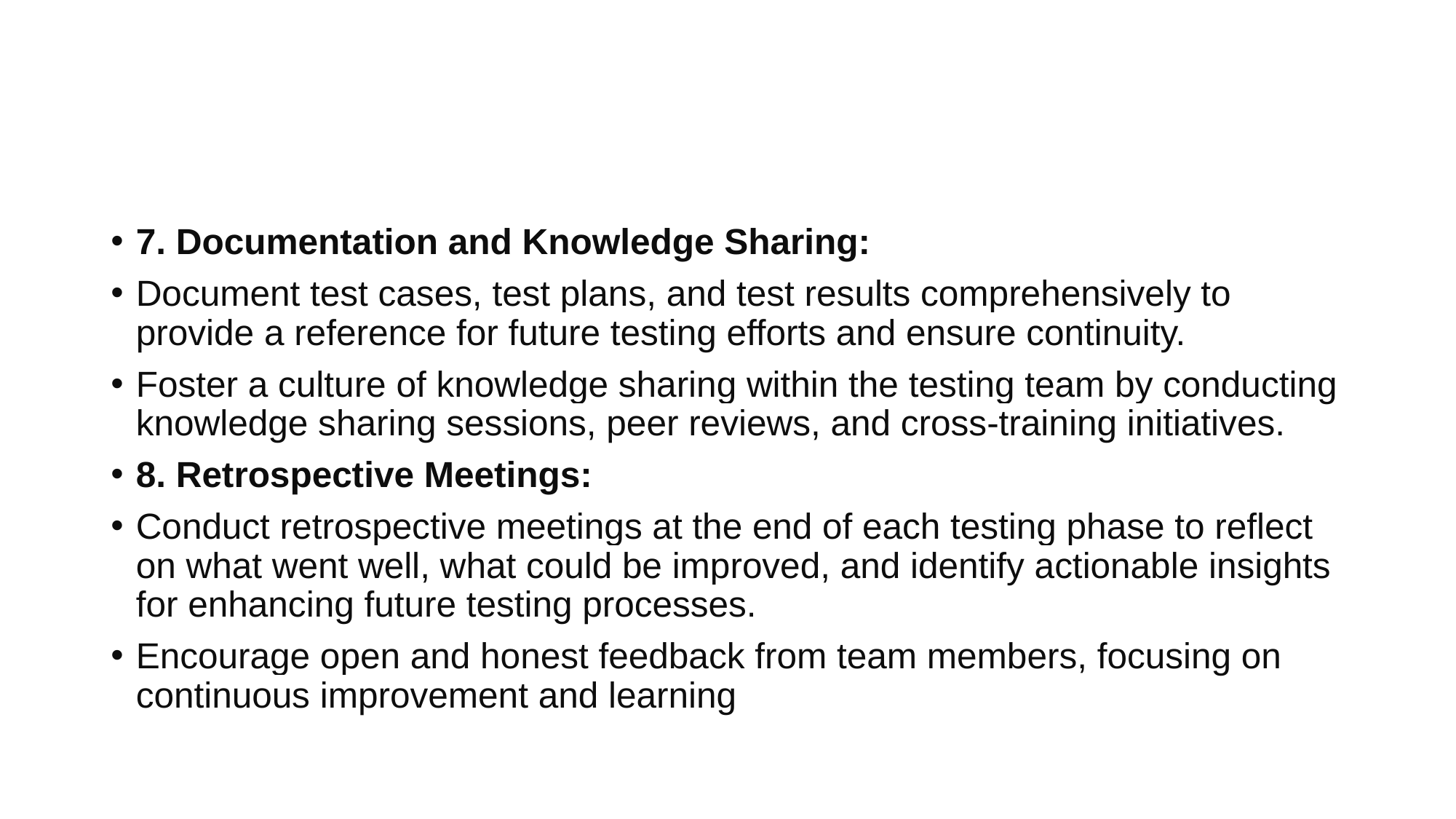

#
7. Documentation and Knowledge Sharing:
Document test cases, test plans, and test results comprehensively to provide a reference for future testing efforts and ensure continuity.
Foster a culture of knowledge sharing within the testing team by conducting knowledge sharing sessions, peer reviews, and cross-training initiatives.
8. Retrospective Meetings:
Conduct retrospective meetings at the end of each testing phase to reflect on what went well, what could be improved, and identify actionable insights for enhancing future testing processes.
Encourage open and honest feedback from team members, focusing on continuous improvement and learning